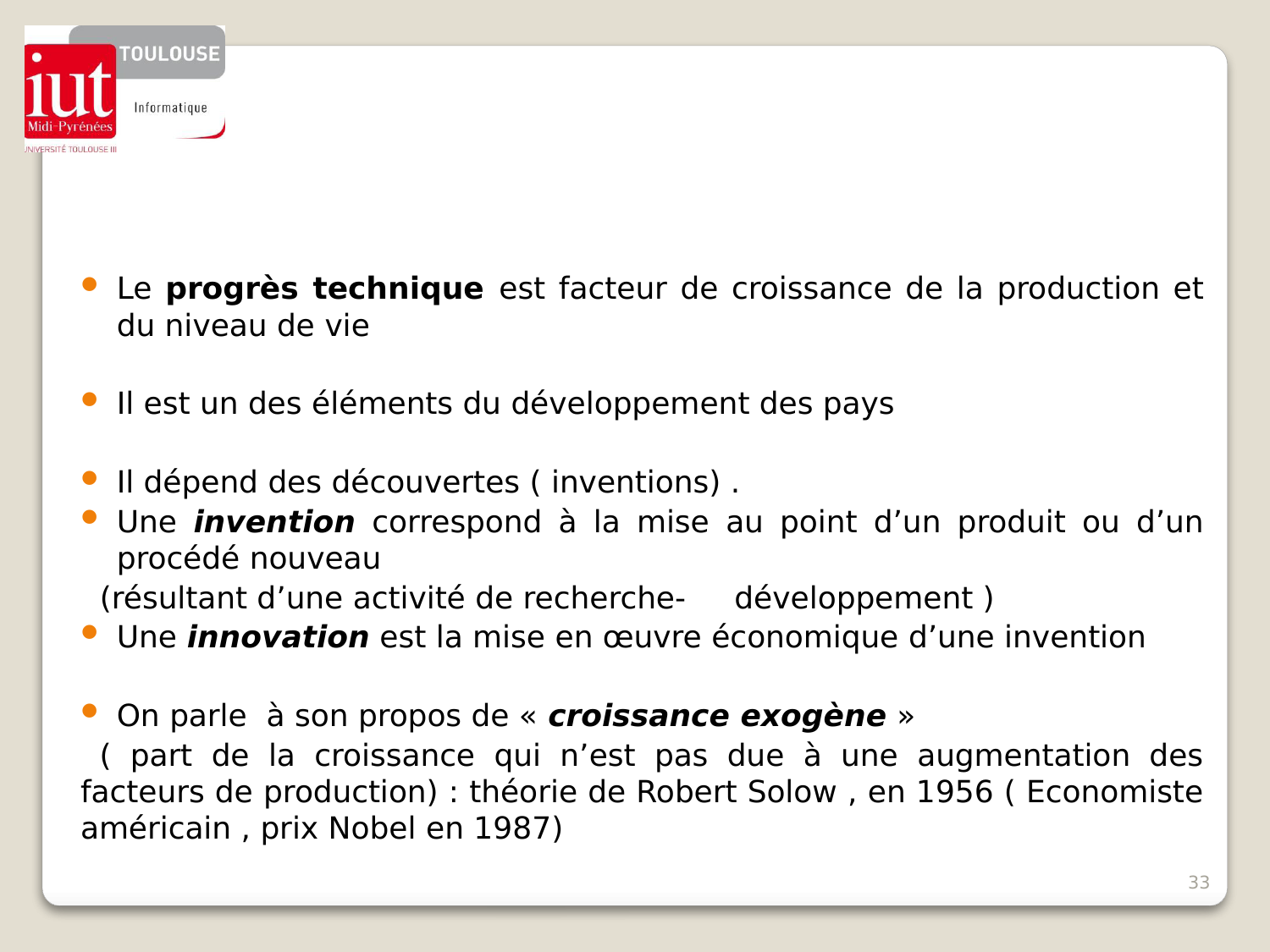

#
Le progrès technique est facteur de croissance de la production et du niveau de vie

Il est un des éléments du développement des pays

Il dépend des découvertes ( inventions) .
Une invention correspond à la mise au point d’un produit ou d’un procédé nouveau
  (résultant d’une activité de recherche-     développement )
Une innovation est la mise en œuvre économique d’une invention

On parle  à son propos de « croissance exogène »
 ( part de la croissance qui n’est pas due à une augmentation des facteurs de production) : théorie de Robert Solow , en 1956 ( Economiste américain , prix Nobel en 1987)
33